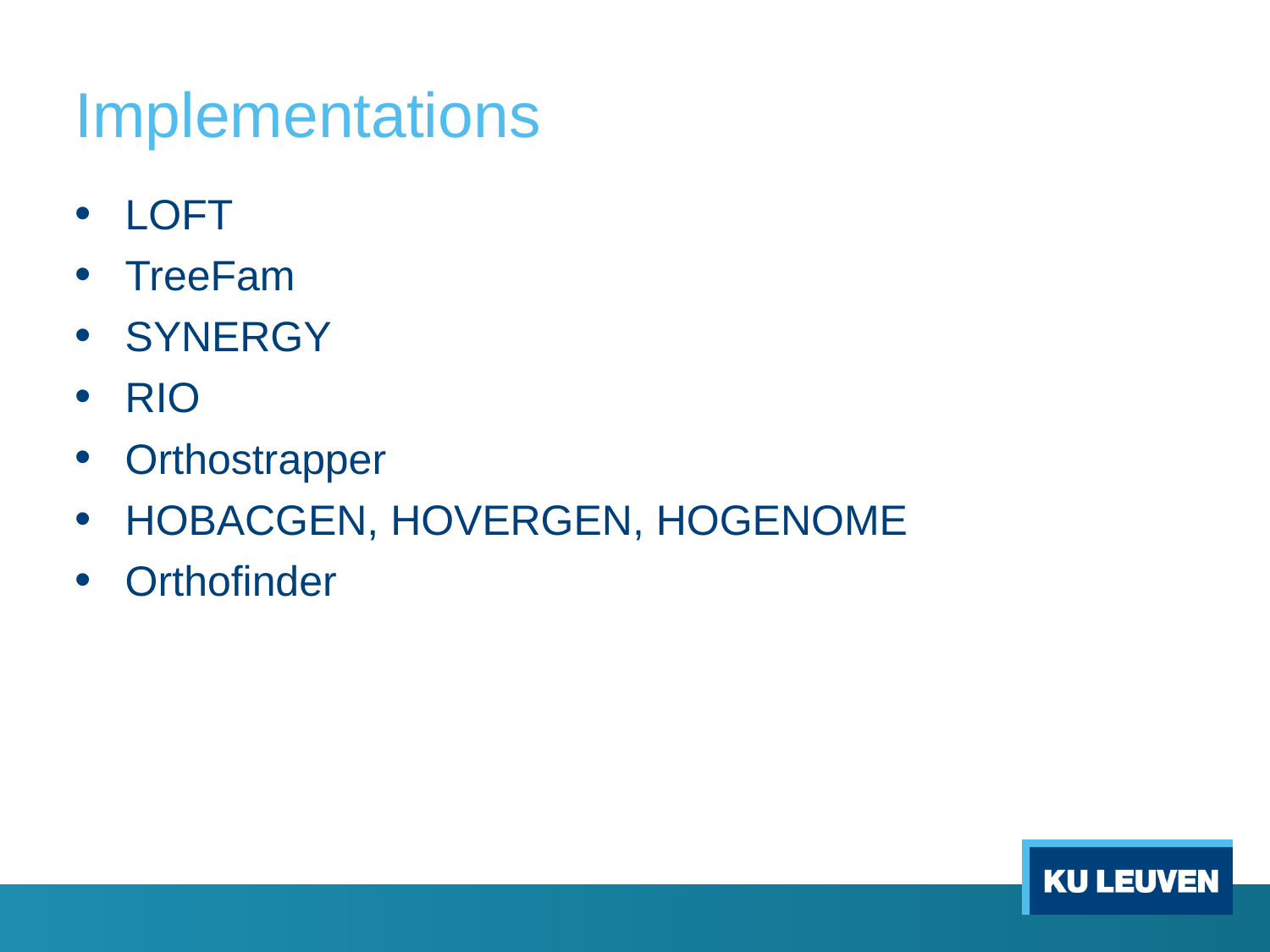

# Implementations
LOFT
TreeFam
SYNERGY
RIO
Orthostrapper
HOBACGEN, HOVERGEN, HOGENOME
Orthofinder